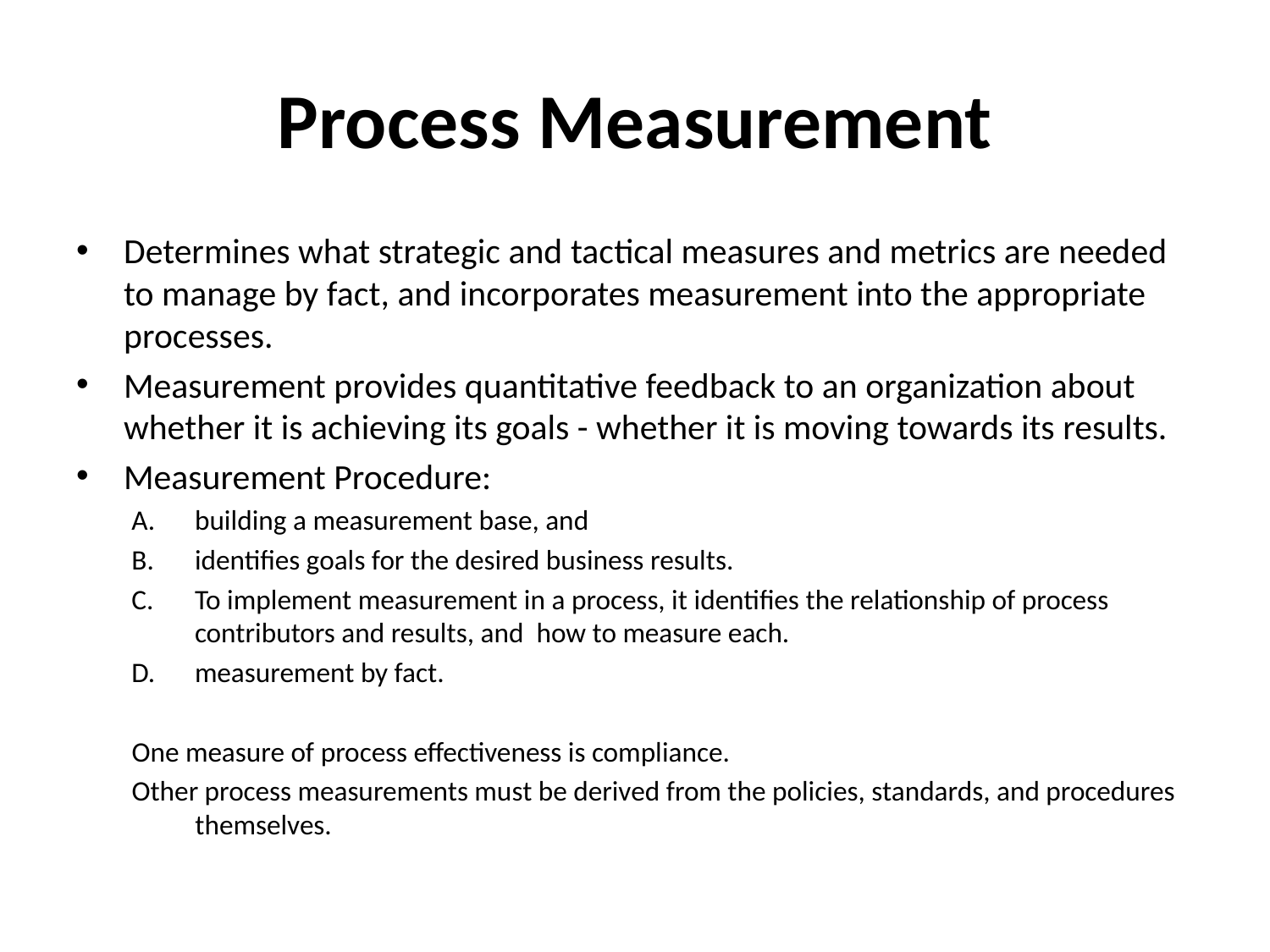

Process Measurement
Determines what strategic and tactical measures and metrics are needed to manage by fact, and incorporates measurement into the appropriate processes.
Measurement provides quantitative feedback to an organization about whether it is achieving its goals - whether it is moving towards its results.
Measurement Procedure:
building a measurement base, and
identifies goals for the desired business results.
To implement measurement in a process, it identifies the relationship of process contributors and results, and  how to measure each.
measurement by fact.

One measure of process effectiveness is compliance.
Other process measurements must be derived from the policies, standards, and procedures themselves.